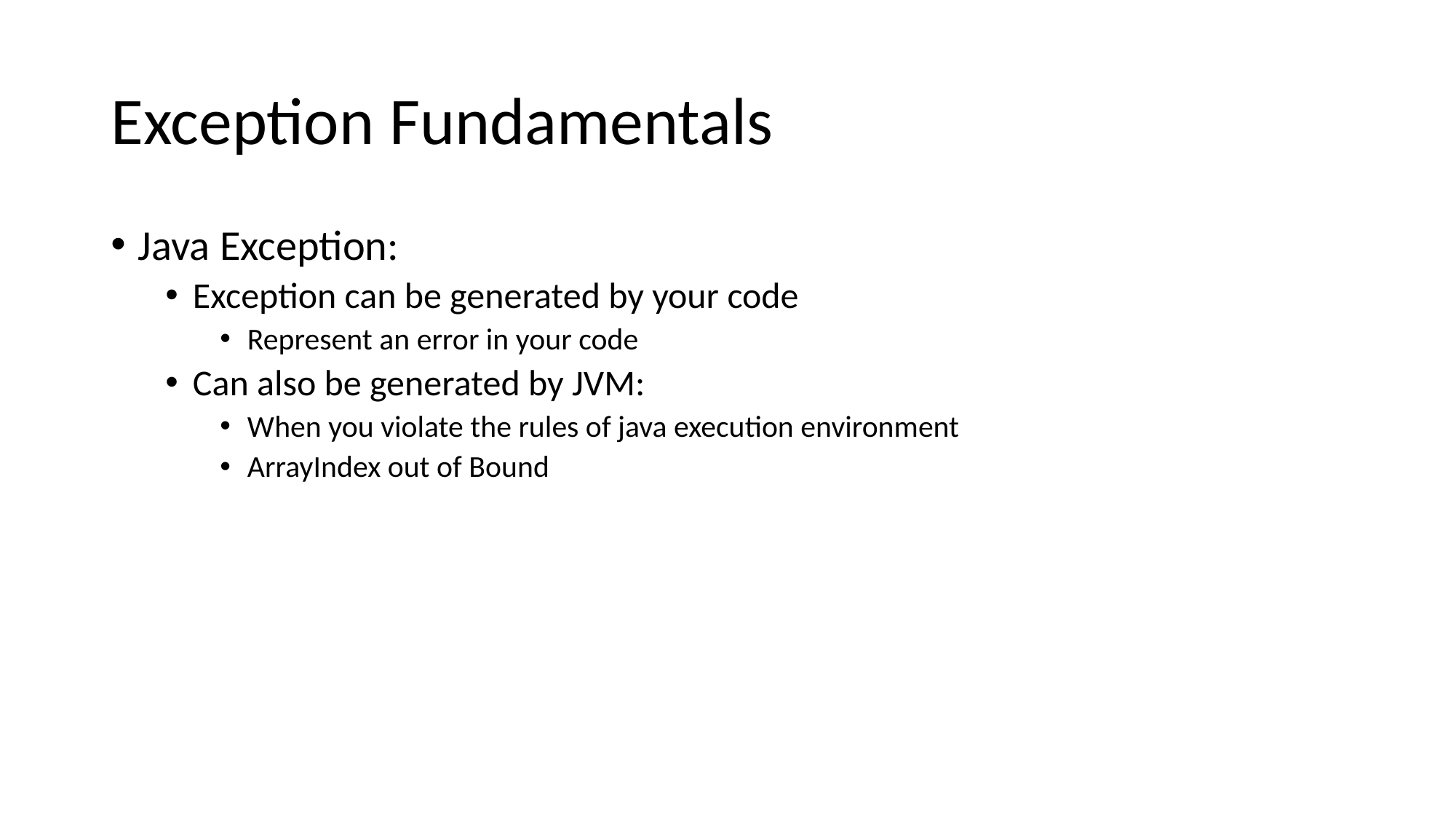

# Exception Fundamentals
Java Exception:
Exception can be generated by your code
Represent an error in your code
Can also be generated by JVM:
When you violate the rules of java execution environment
ArrayIndex out of Bound